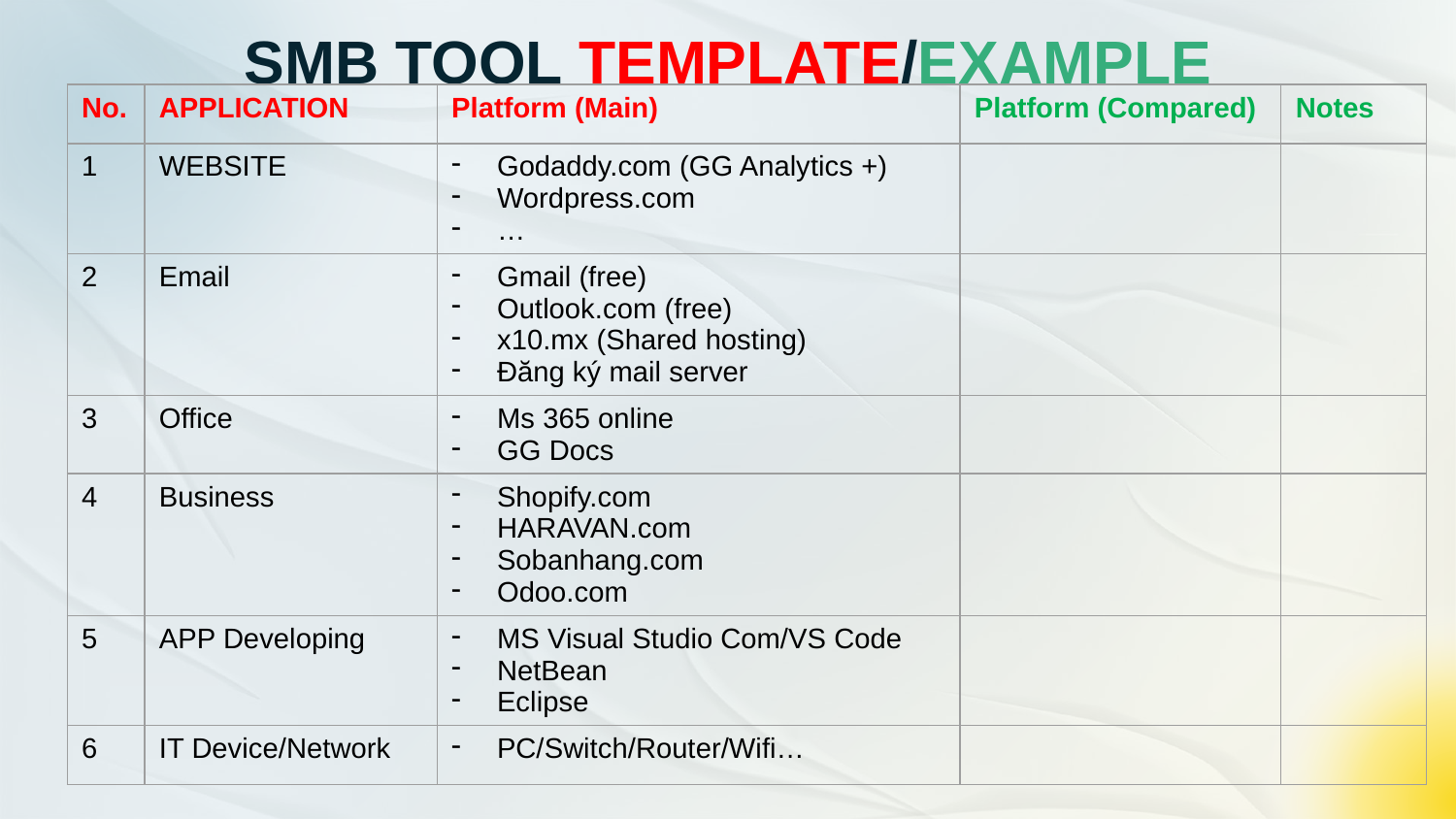

# SMB TOOL TEMPLATE/EXAMPLE
| No. | APPLICATION | Platform (Main) | Platform (Compared) | Notes |
| --- | --- | --- | --- | --- |
| 1 | WEBSITE | Godaddy.com (GG Analytics +) Wordpress.com … |  |  |
| 2 | Email | Gmail (free) Outlook.com (free) x10.mx (Shared hosting) Đăng ký mail server |  |  |
| 3 | Office | Ms 365 online GG Docs |  |  |
| 4 | Business | Shopify.com HARAVAN.com Sobanhang.com Odoo.com |  |  |
| 5 | APP Developing | MS Visual Studio Com/VS Code NetBean Eclipse |  |  |
| 6 | IT Device/Network | PC/Switch/Router/Wifi… |  |  |